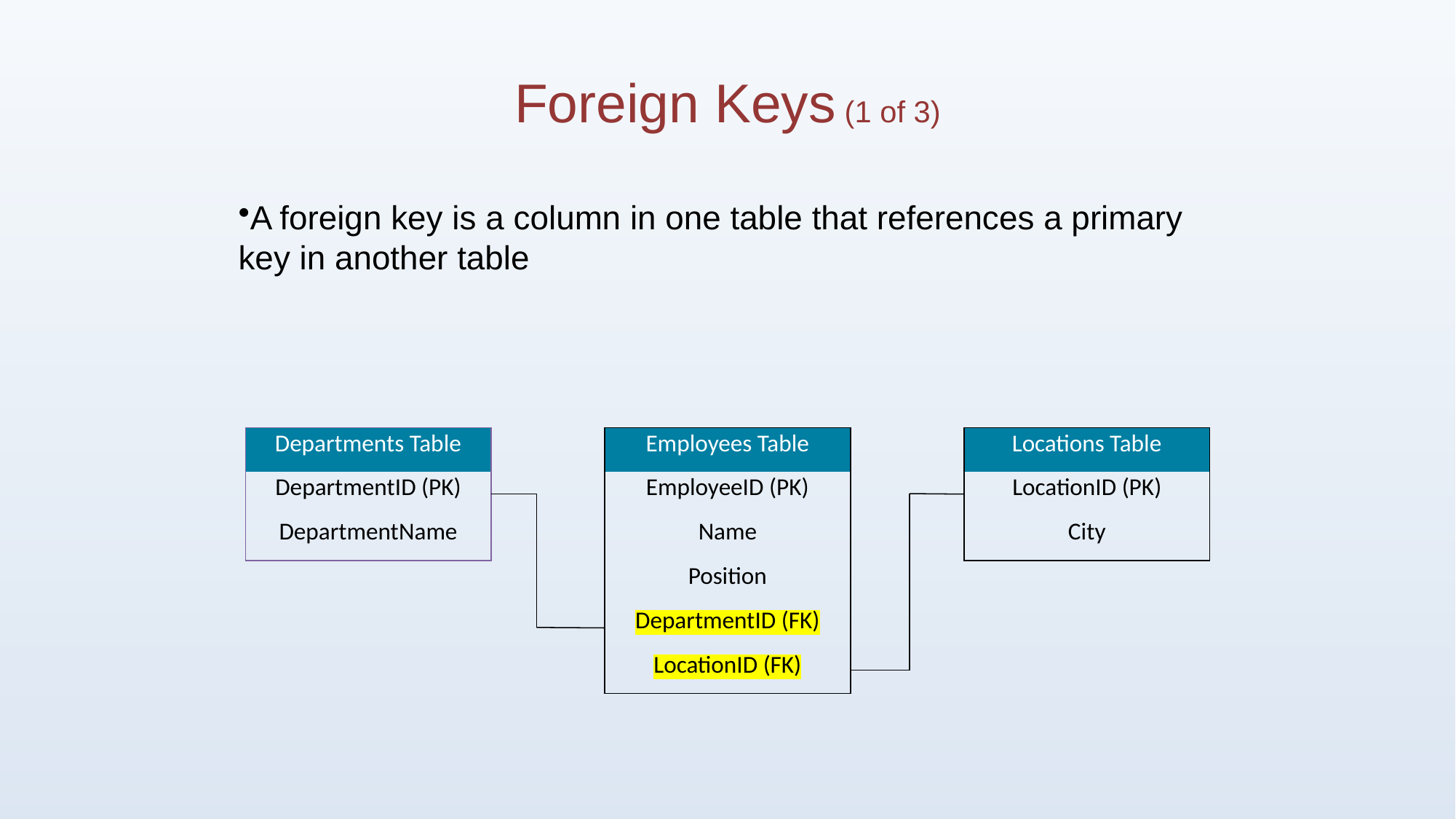

# Foreign Keys (1 of 3)
A foreign key is a column in one table that references a primary key in another table
| Departments Table |
| --- |
| DepartmentID (PK) |
| DepartmentName |
| Employees Table |
| --- |
| EmployeeID (PK) |
| Name |
| Position |
| DepartmentID (FK) |
| LocationID (FK) |
| Locations Table |
| --- |
| LocationID (PK) |
| City |